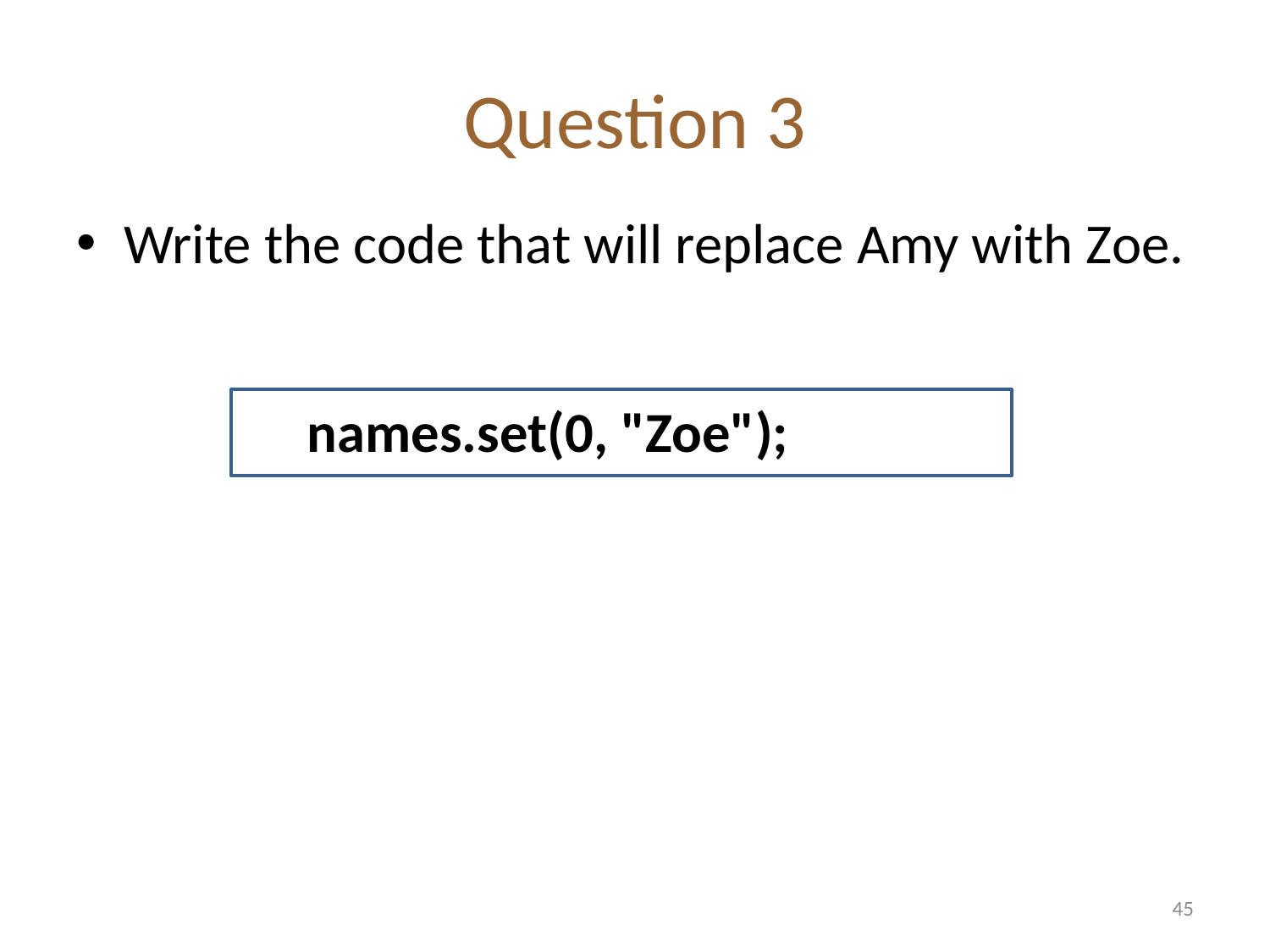

# Question 3
Write the code that will replace Amy with Zoe.

names.set(0, "Zoe");
45